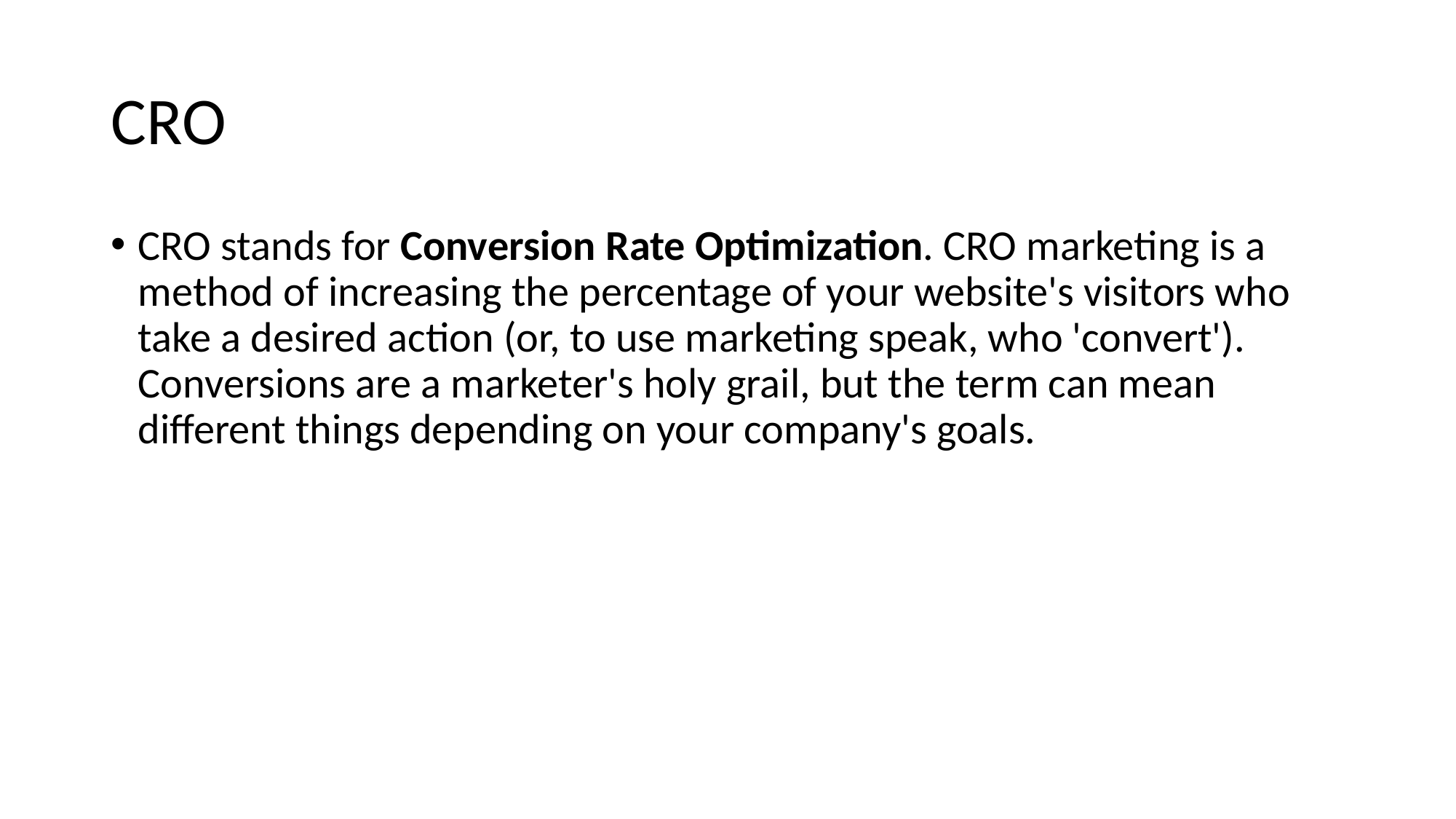

# CRO
CRO stands for Conversion Rate Optimization. CRO marketing is a method of increasing the percentage of your website's visitors who take a desired action (or, to use marketing speak, who 'convert'). Conversions are a marketer's holy grail, but the term can mean different things depending on your company's goals.